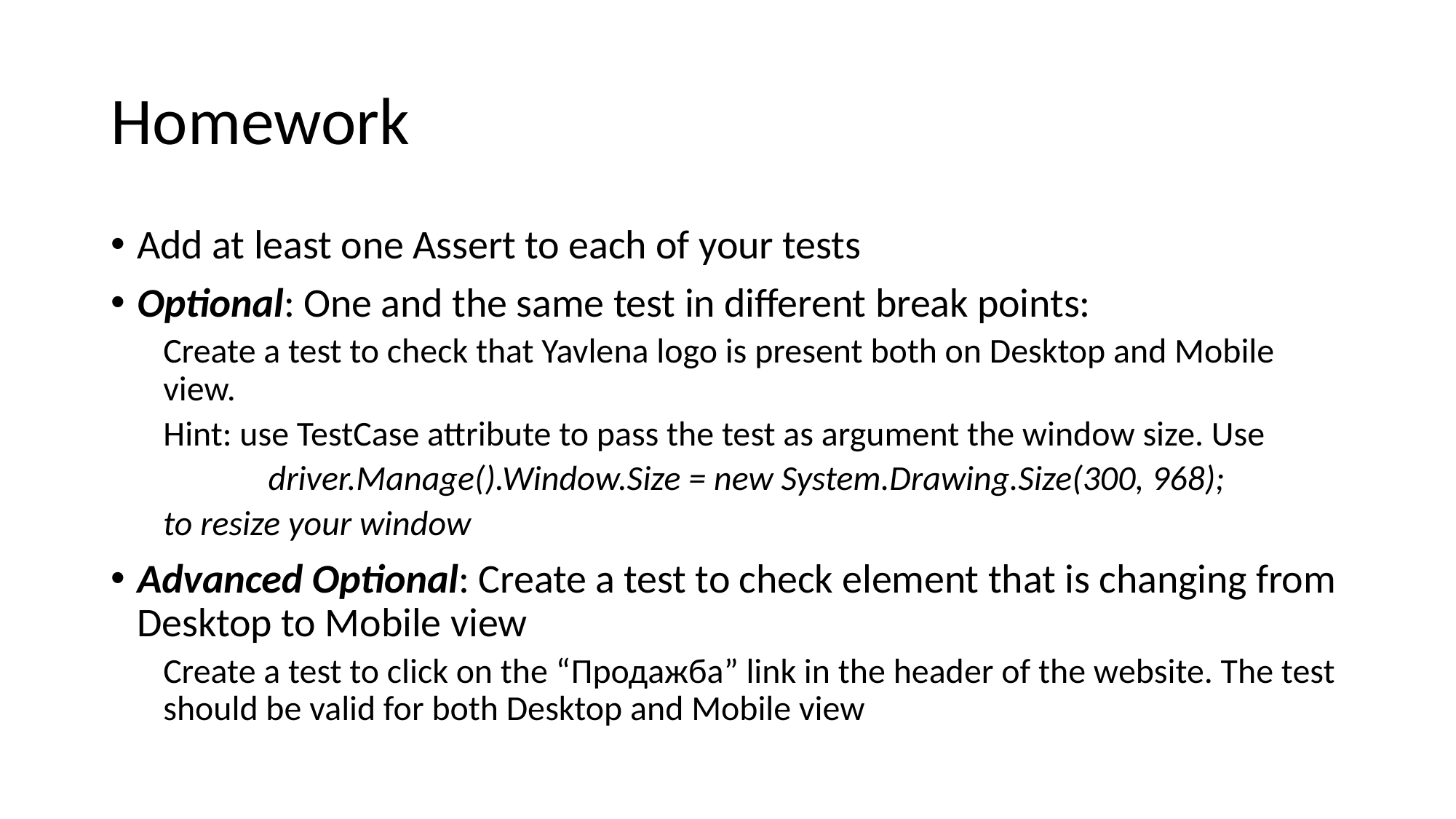

# Homework
Add at least one Assert to each of your tests
Optional: One and the same test in different break points:
Create a test to check that Yavlena logo is present both on Desktop and Mobile view.
Hint: use TestCase attribute to pass the test as argument the window size. Use
 	driver.Manage().Window.Size = new System.Drawing.Size(300, 968);
to resize your window
Advanced Optional: Create a test to check element that is changing from Desktop to Mobile view
Create a test to click on the “Продажба” link in the header of the website. The test should be valid for both Desktop and Mobile view